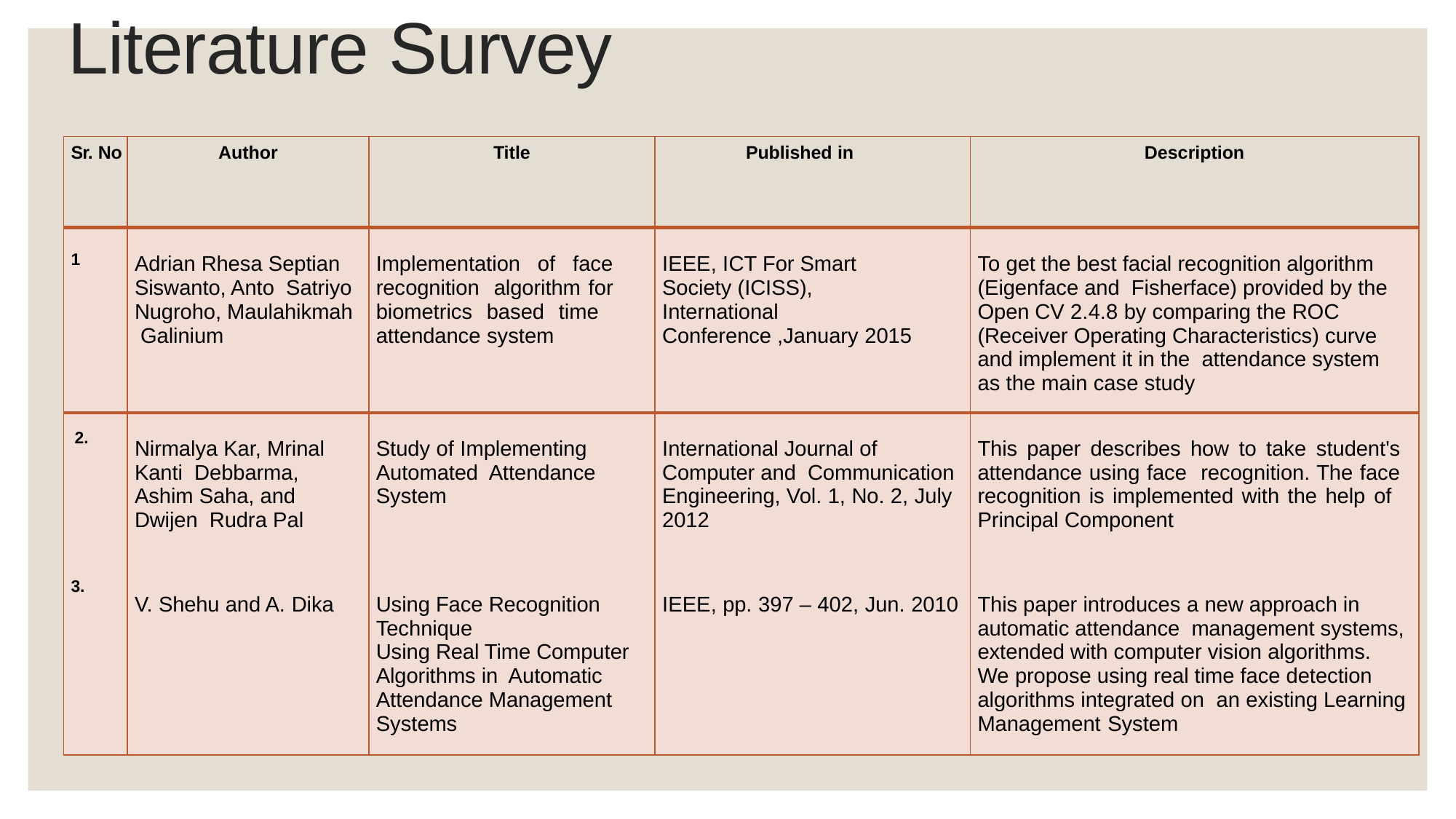

# Literature Survey
| Sr. No | Author | Title | Published in | Description |
| --- | --- | --- | --- | --- |
| 1 | Adrian Rhesa Septian Siswanto, Anto Satriyo Nugroho, Maulahikmah Galinium | Implementation of face recognition algorithm for biometrics based time attendance system | IEEE, ICT For Smart Society (ICISS), International Conference ,January 2015 | To get the best facial recognition algorithm (Eigenface and Fisherface) provided by the Open CV 2.4.8 by comparing the ROC (Receiver Operating Characteristics) curve and implement it in the attendance system as the main case study |
| 2. | Nirmalya Kar, Mrinal Kanti Debbarma, Ashim Saha, and Dwijen Rudra Pal | Study of Implementing Automated Attendance System | International Journal of Computer and Communication Engineering, Vol. 1, No. 2, July 2012 | This paper describes how to take student's attendance using face recognition. The face recognition is implemented with the help of Principal Component |
| 3. | V. Shehu and A. Dika | Using Face Recognition Technique Using Real Time Computer Algorithms in Automatic Attendance Management Systems | IEEE, pp. 397 – 402, Jun. 2010 | This paper introduces a new approach in automatic attendance management systems, extended with computer vision algorithms. We propose using real time face detection algorithms integrated on an existing Learning Management System |